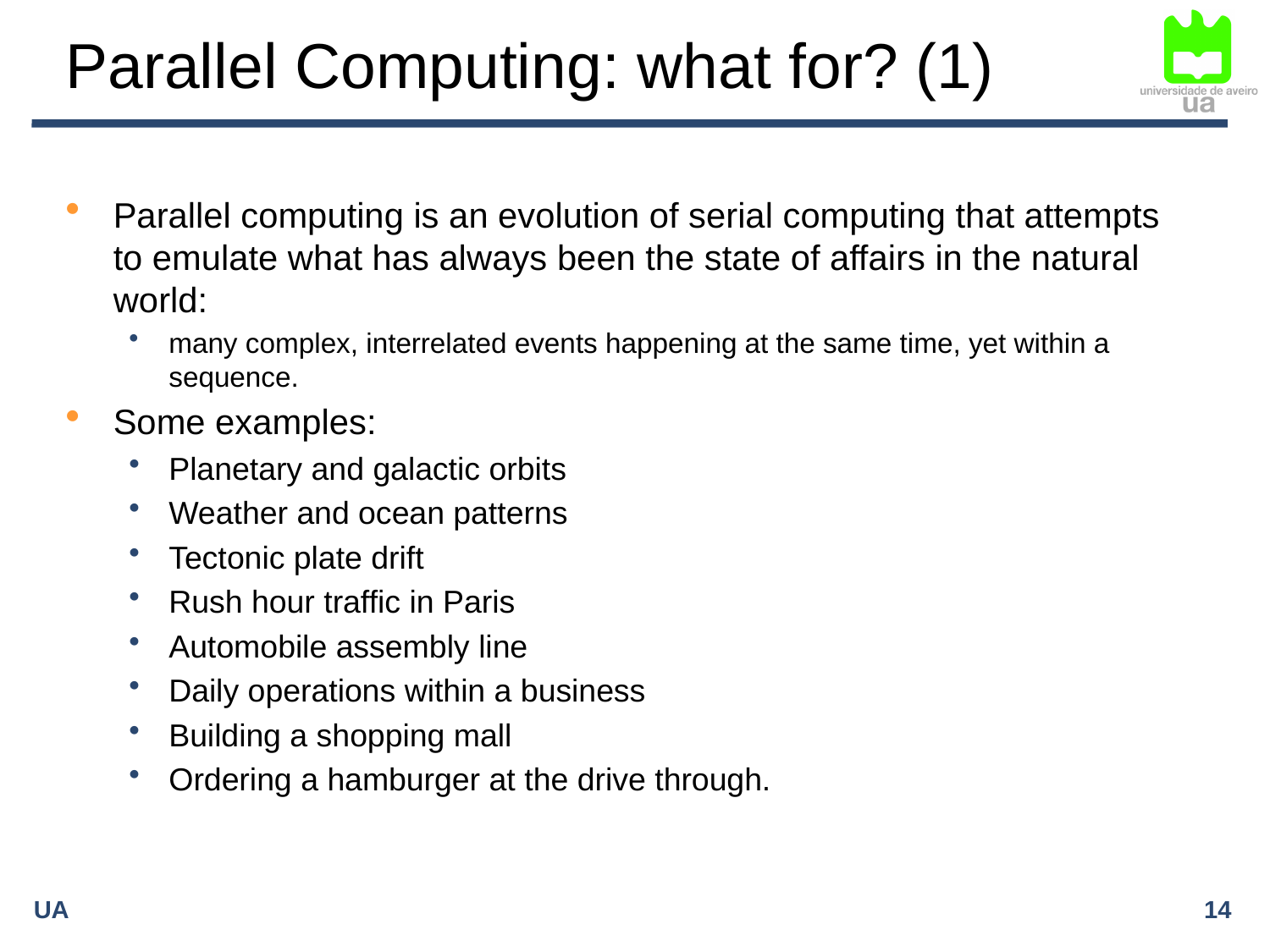

# Parallel Computing: what for? (1)
Parallel computing is an evolution of serial computing that attempts to emulate what has always been the state of affairs in the natural world:
many complex, interrelated events happening at the same time, yet within a sequence.
Some examples:
Planetary and galactic orbits
Weather and ocean patterns
Tectonic plate drift
Rush hour traffic in Paris
Automobile assembly line
Daily operations within a business
Building a shopping mall
Ordering a hamburger at the drive through.